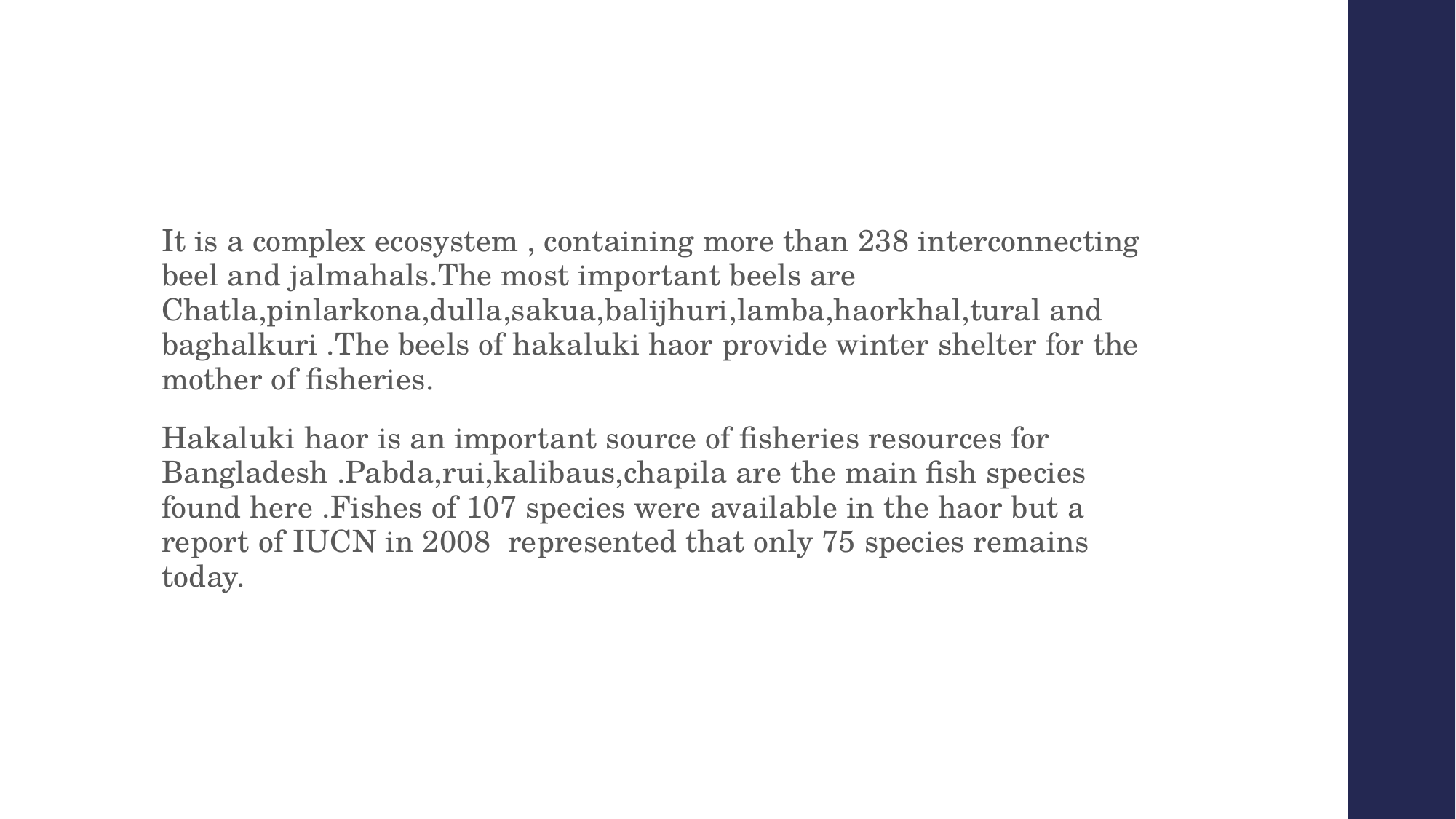

#
It is a complex ecosystem , containing more than 238 interconnecting beel and jalmahals.The most important beels are Chatla,pinlarkona,dulla,sakua,balijhuri,lamba,haorkhal,tural and baghalkuri .The beels of hakaluki haor provide winter shelter for the mother of fisheries.
Hakaluki haor is an important source of fisheries resources for Bangladesh .Pabda,rui,kalibaus,chapila are the main fish species found here .Fishes of 107 species were available in the haor but a report of IUCN in 2008  represented that only 75 species remains today.